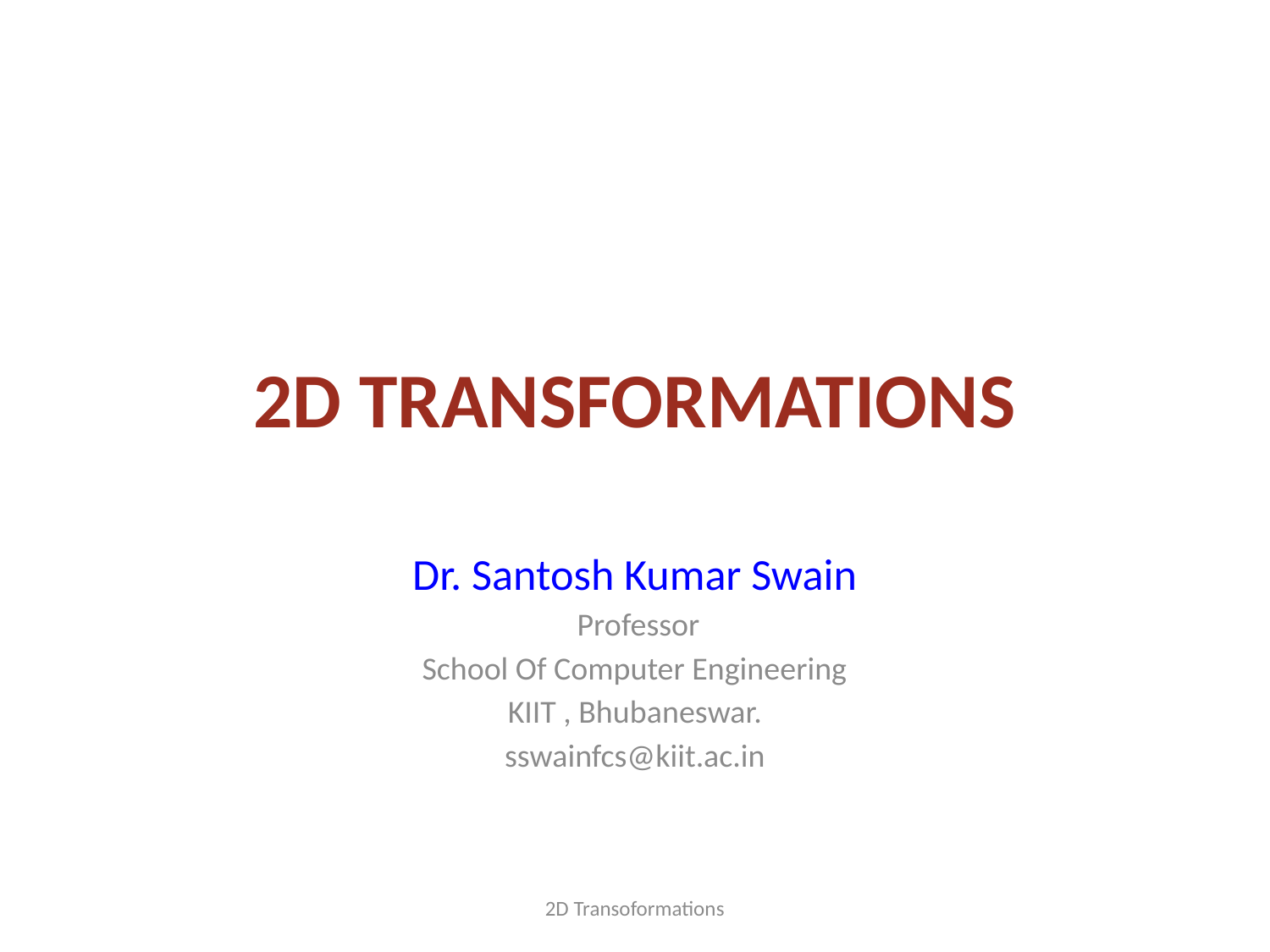

#
2D TRANSFORMATIONS
Dr. Santosh Kumar Swain
 Professor
School Of Computer Engineering
KIIT , Bhubaneswar.
sswainfcs@kiit.ac.in

2D Transoformations
1